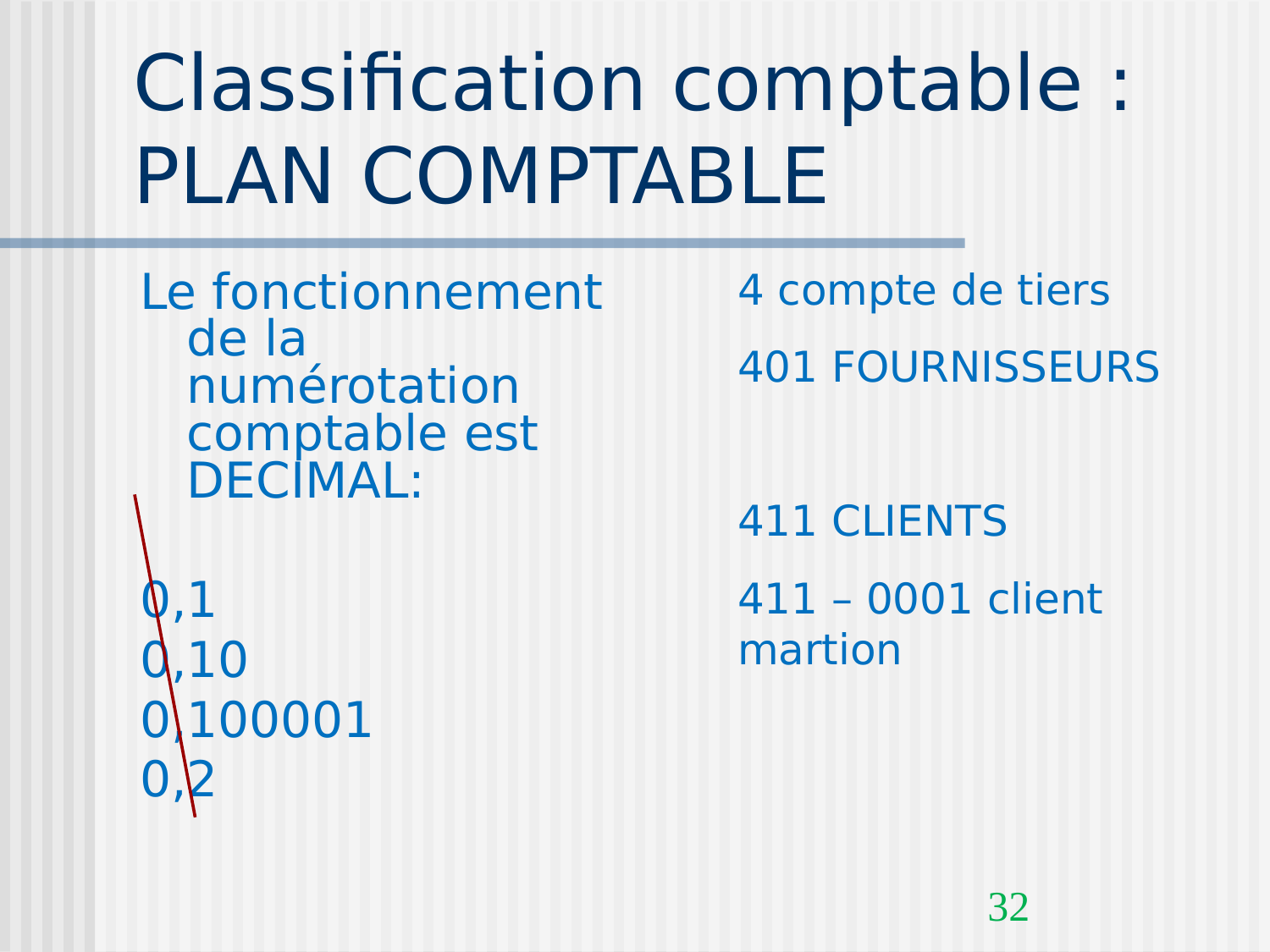

Classification comptable : PLAN COMPTABLE
4 compte de tiers
401 FOURNISSEURS

411 CLIENTS
411 – 0001 client martion

Le fonctionnement de la numérotation comptable est DECIMAL:

0,1
0,10
0,100001
0,2

32